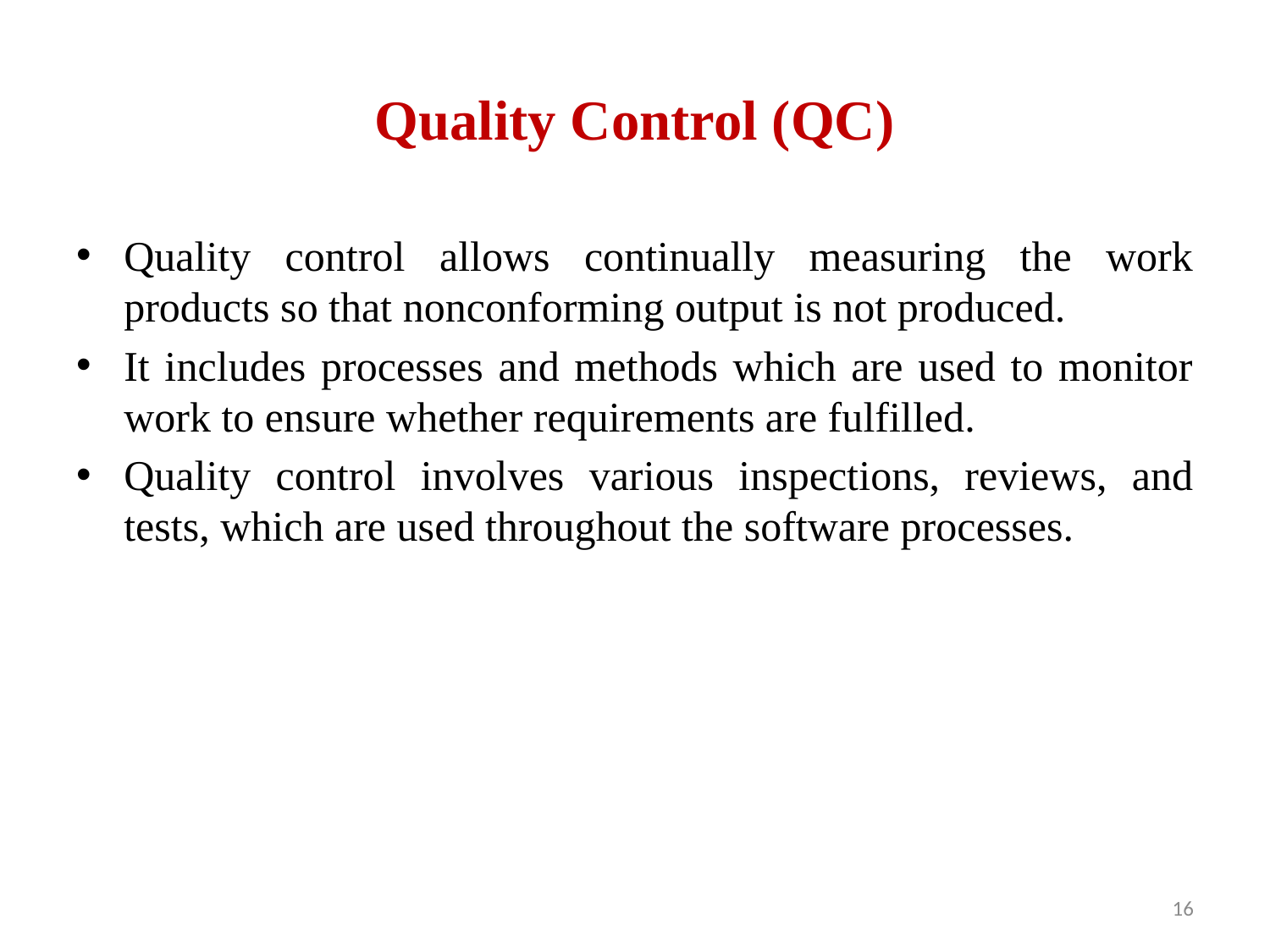

# Quality Control (QC)
Quality control allows continually measuring the work products so that nonconforming output is not produced.
It includes processes and methods which are used to monitor work to ensure whether requirements are fulfilled.
Quality control involves various inspections, reviews, and tests, which are used throughout the software processes.
16